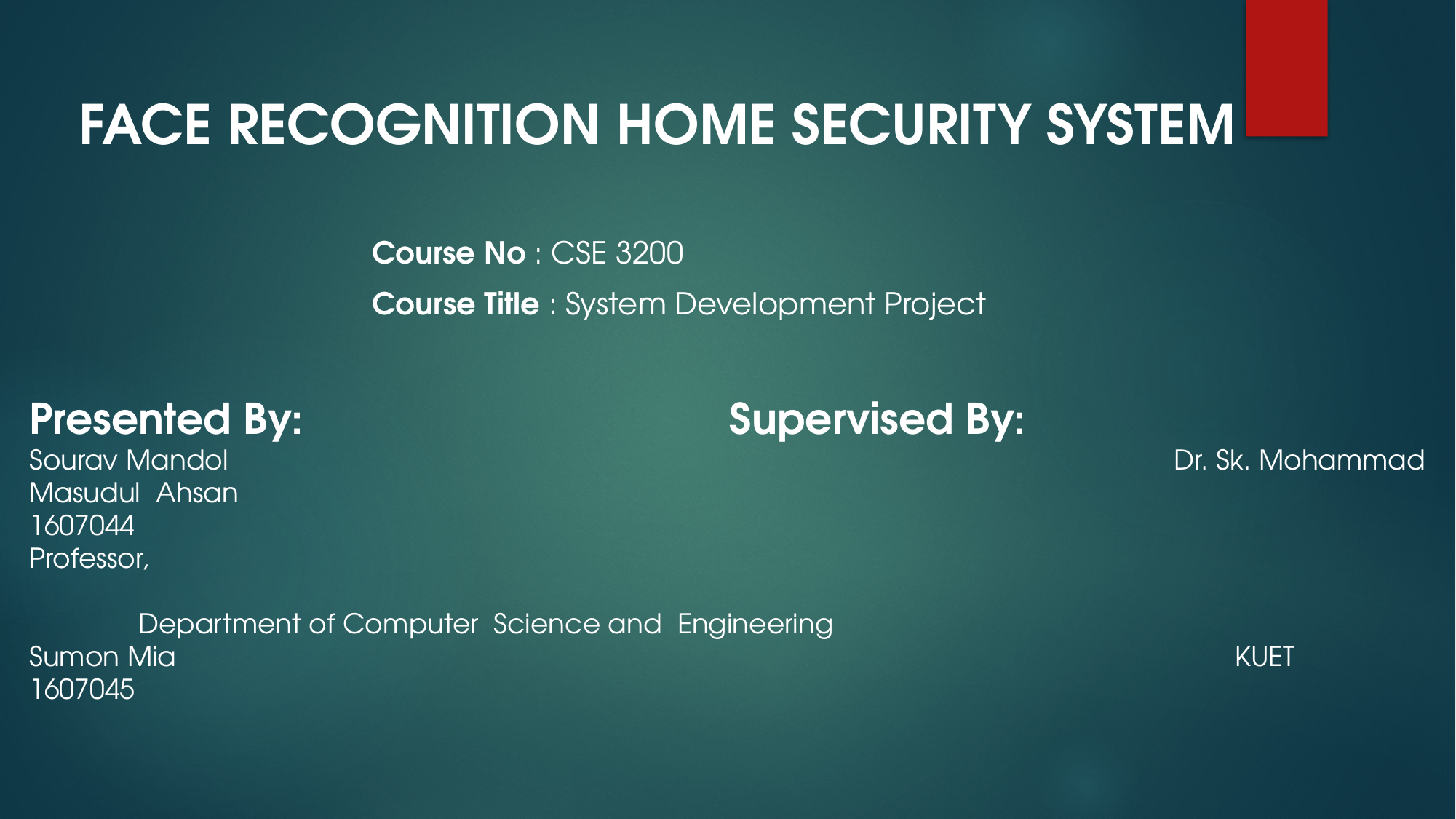

# FACE RECOGNITION HOME SECURITY SYSTEM
 Course No : CSE 3200
 Course Title : System Development Project
Presented By:                                    Supervised By:
Sourav Mandol									       Dr. Sk. Mohammad  Masudul  Ahsan
1607044												Professor,
													Department of Computer  Science and  Engineering
Sumon Mia									               KUET
1607045